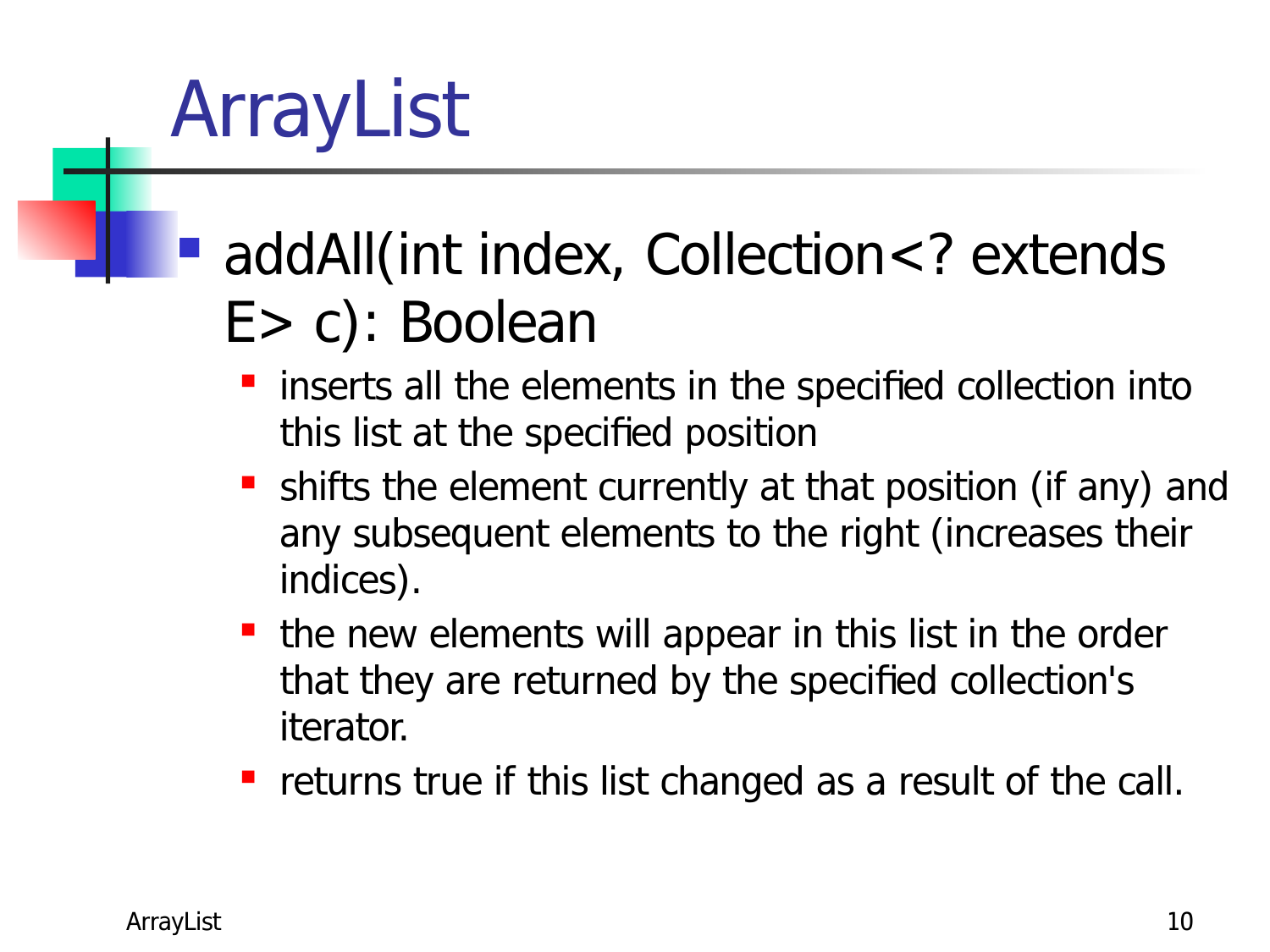

# ArrayList
addAll(int index, Collection<? extends E> c): Boolean
inserts all the elements in the specified collection into this list at the specified position
shifts the element currently at that position (if any) and any subsequent elements to the right (increases their indices).
the new elements will appear in this list in the order that they are returned by the specified collection's iterator.
returns true if this list changed as a result of the call.

 ArrayList
10